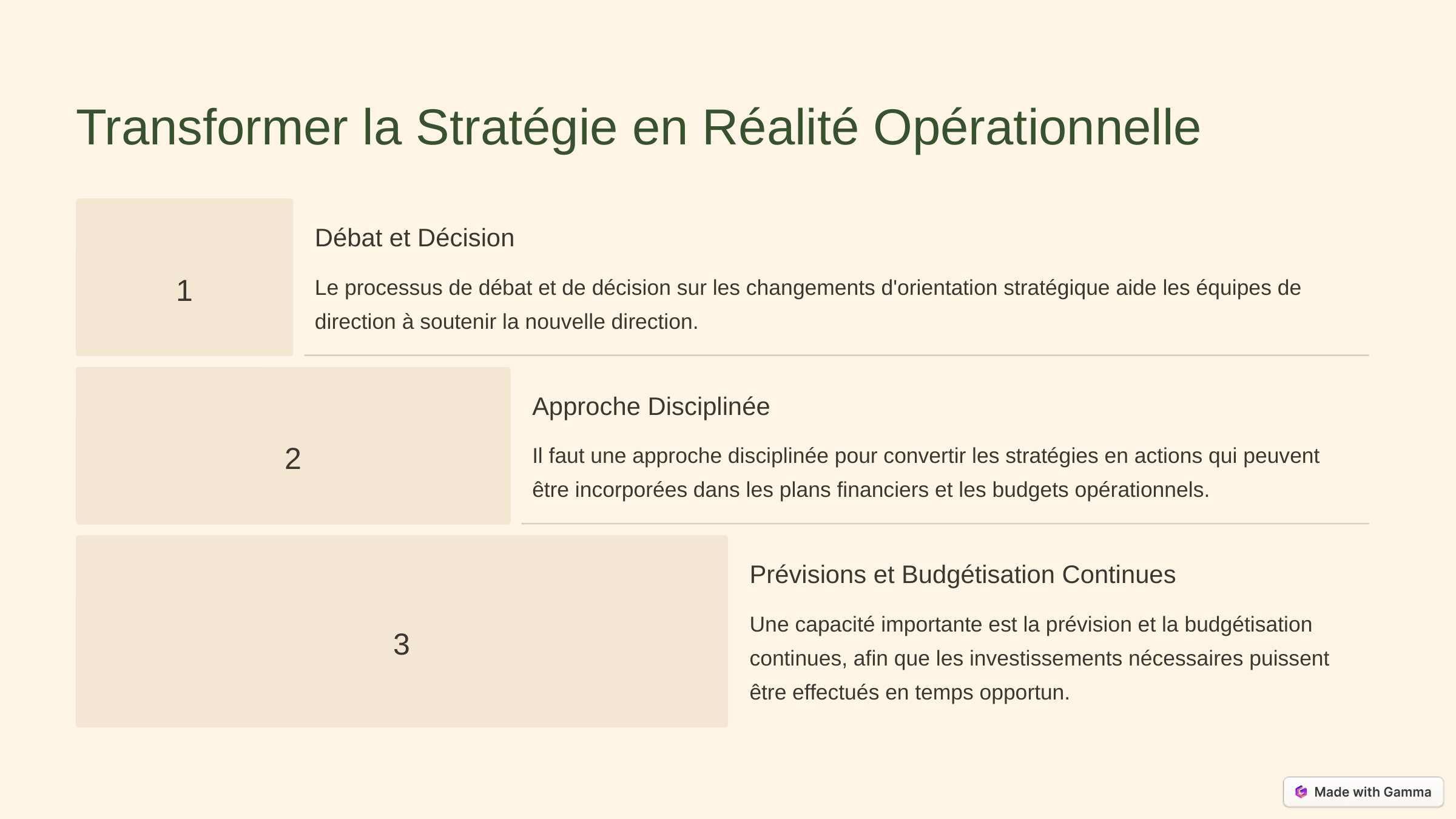

Transformer la Stratégie en Réalité Opérationnelle

Débat et Décision
1
Le processus de débat et de décision sur les changements d'orientation stratégique aide les équipes de direction à soutenir la nouvelle direction.

Approche Disciplinée
2
Il faut une approche disciplinée pour convertir les stratégies en actions qui peuvent être incorporées dans les plans financiers et les budgets opérationnels.

Prévisions et Budgétisation Continues
Une capacité importante est la prévision et la budgétisation continues, afin que les investissements nécessaires puissent être effectués en temps opportun.
3